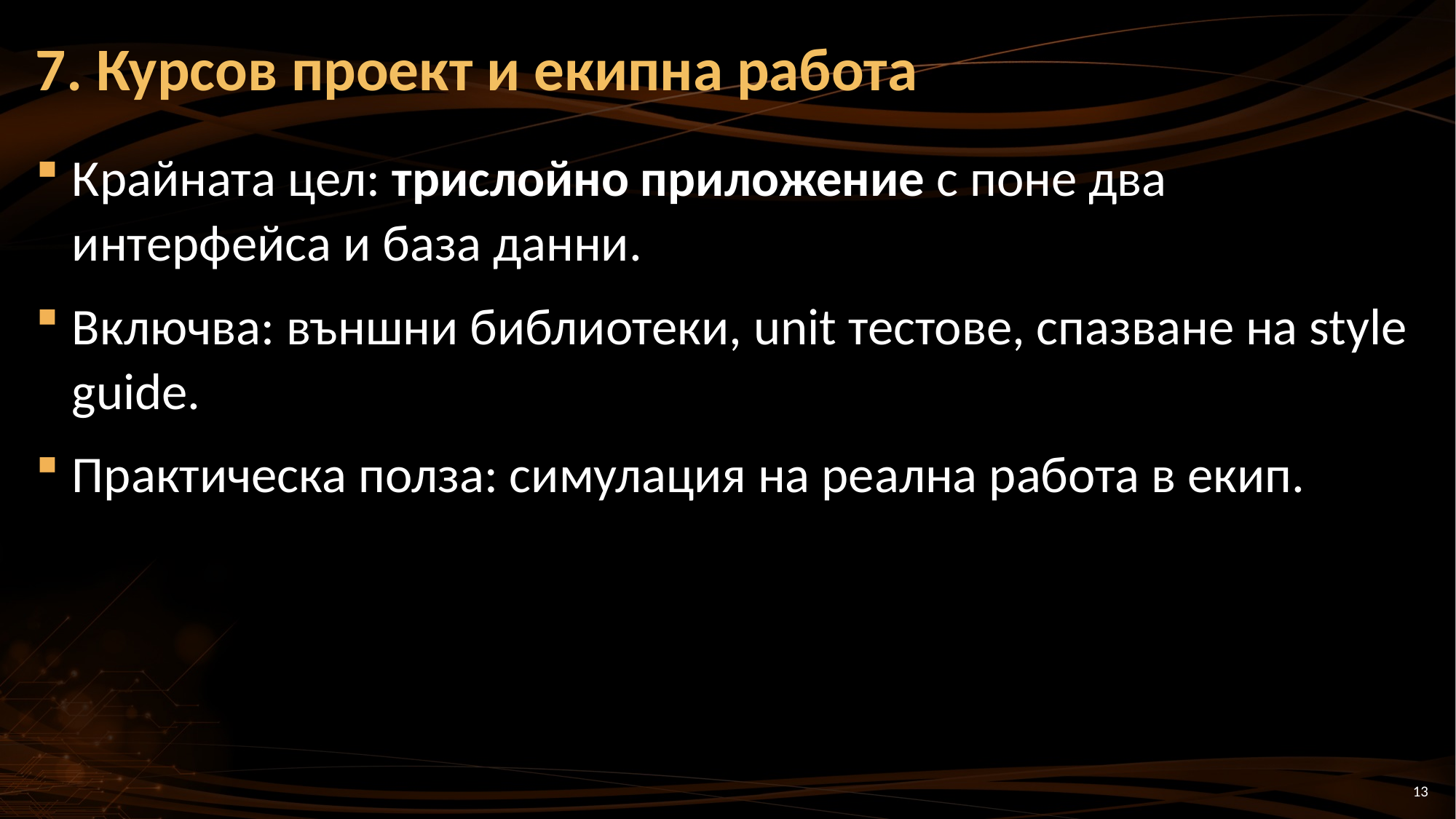

# 7. Курсов проект и екипна работа
Крайната цел: трислойно приложение с поне два интерфейса и база данни.
Включва: външни библиотеки, unit тестове, спазване на style guide.
Практическа полза: симулация на реална работа в екип.

13